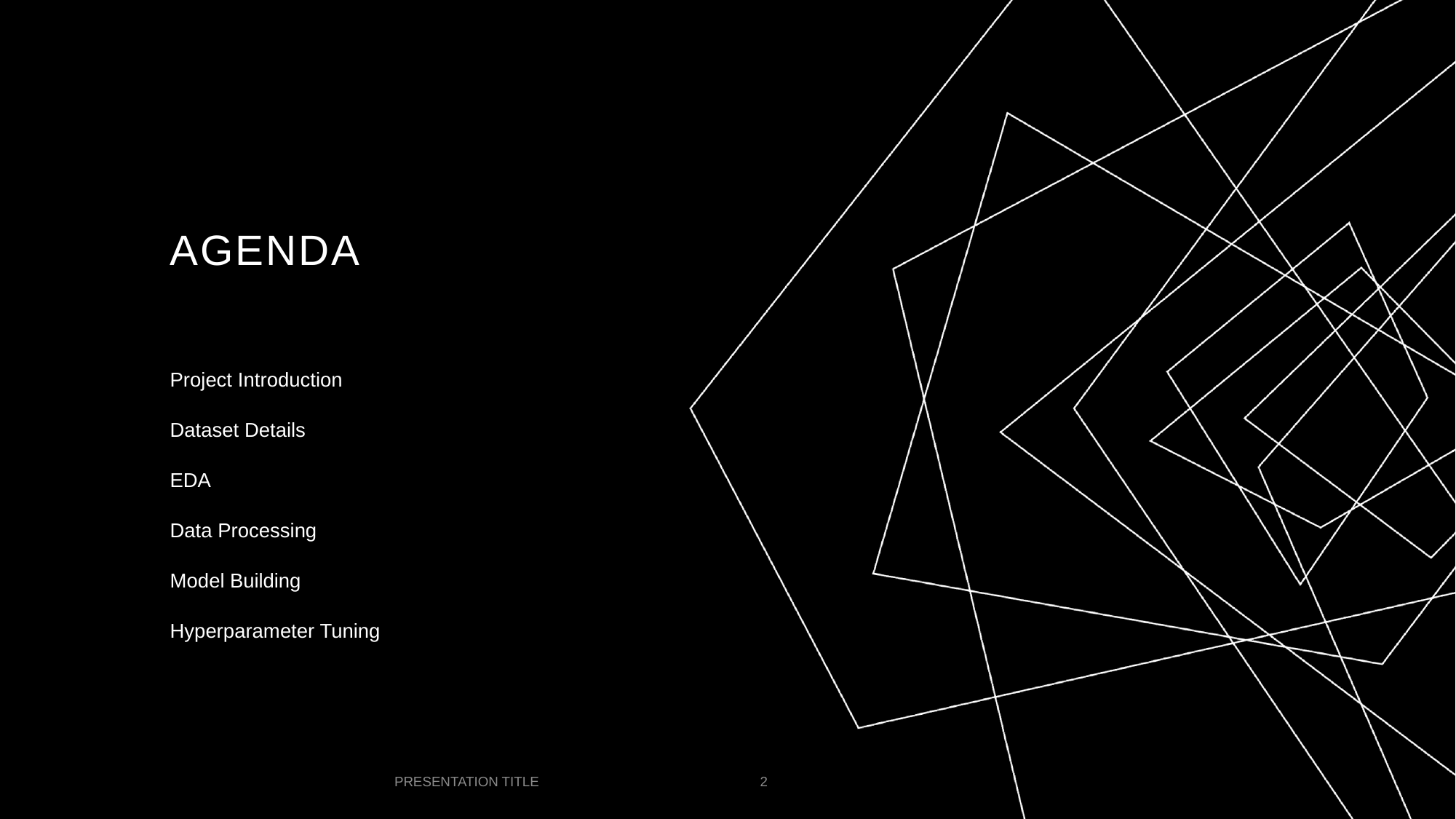

# AGENDA
Project Introduction
Dataset Details
EDA
Data Processing
Model Building
Hyperparameter Tuning
PRESENTATION TITLE
2